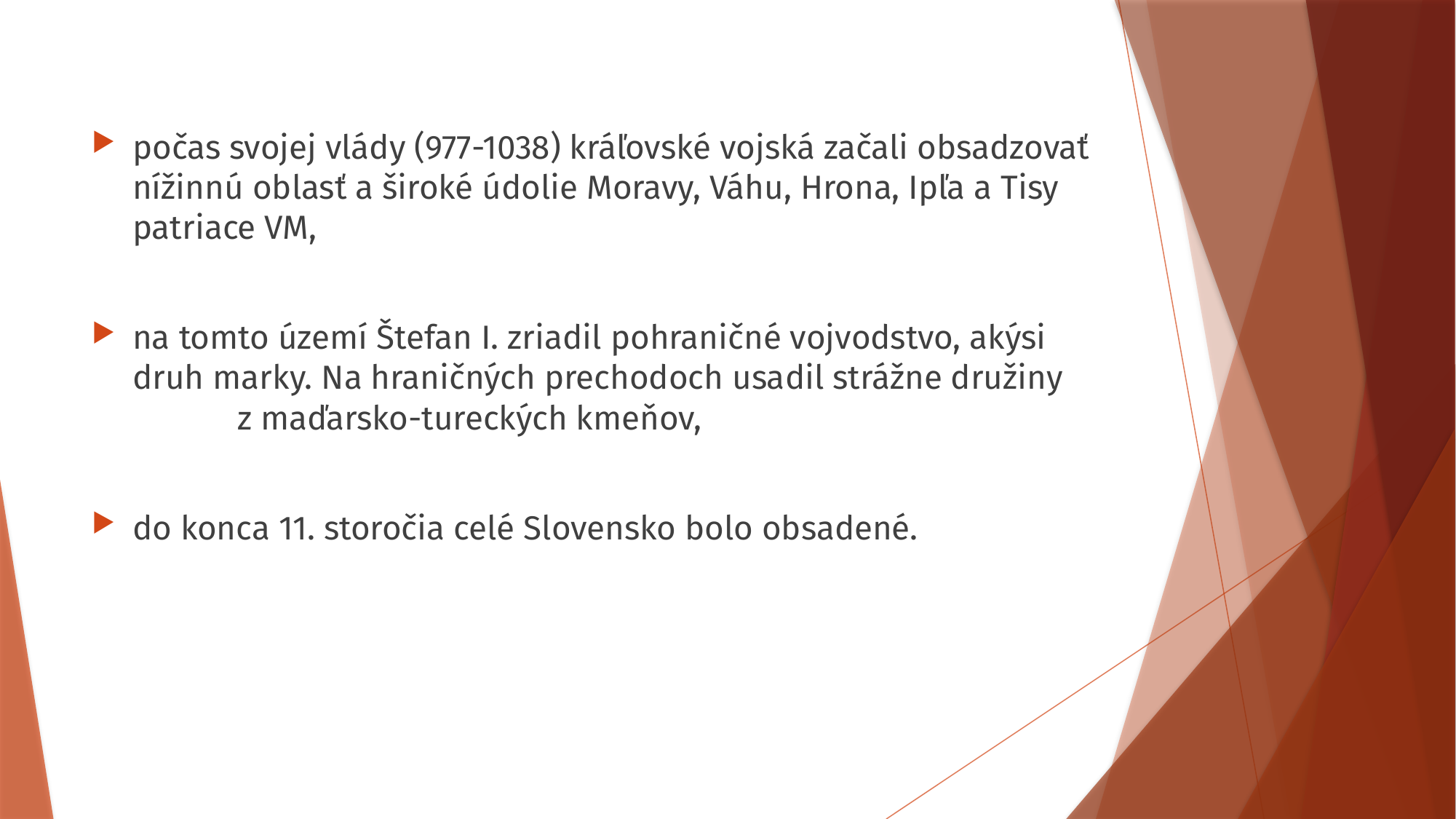

počas svojej vlády (977-1038) kráľovské vojská začali obsadzovať nížinnú oblasť a široké údolie Moravy, Váhu, Hrona, Ipľa a Tisy patriace VM,

na tomto území Štefan I. zriadil pohraničné vojvodstvo, akýsi druh marky. Na hraničných prechodoch usadil strážne družiny                z maďarsko-tureckých kmeňov,

do konca 11. storočia celé Slovensko bolo obsadené.